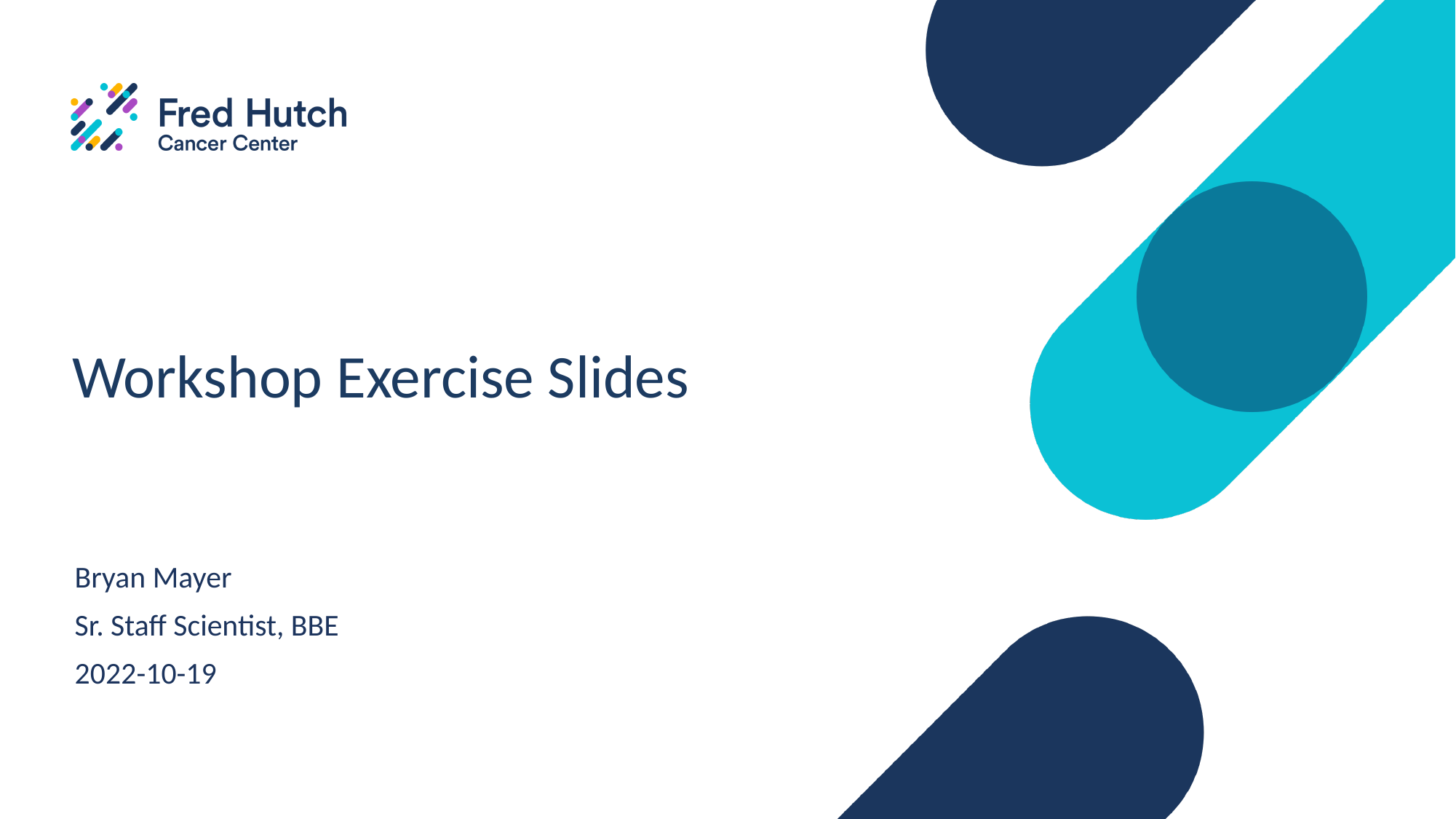

# Workshop Exercise Slides
Bryan Mayer
Sr. Staff Scientist, BBE
2022-10-19